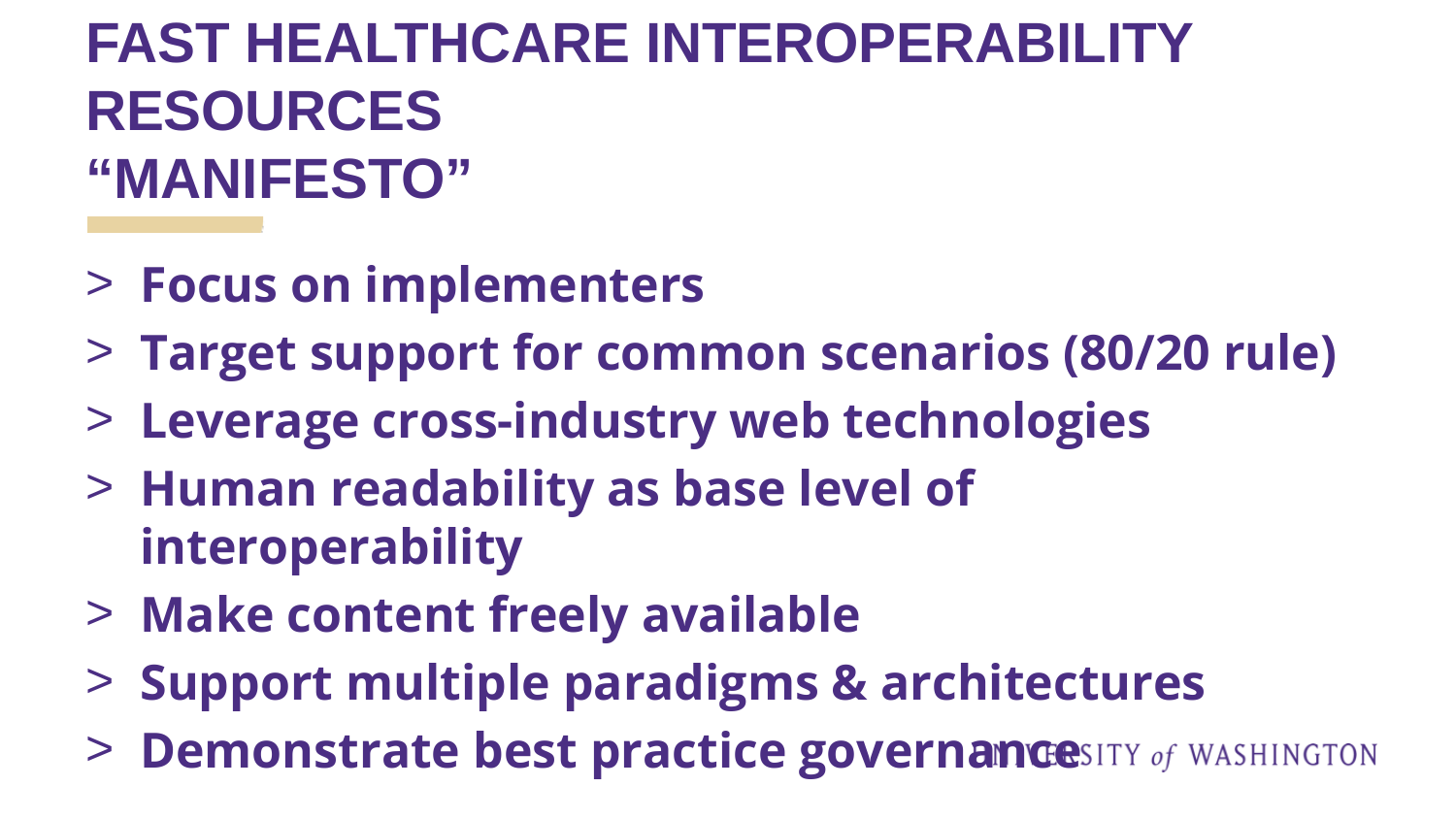

# FAST HEALTHCARE INTEROPERABILITY RESOURCES “MANIFESTO”
Focus on implementers
Target support for common scenarios (80/20 rule)
Leverage cross-industry web technologies
Human readability as base level of interoperability
Make content freely available
Support multiple paradigms & architectures
Demonstrate best practice governance